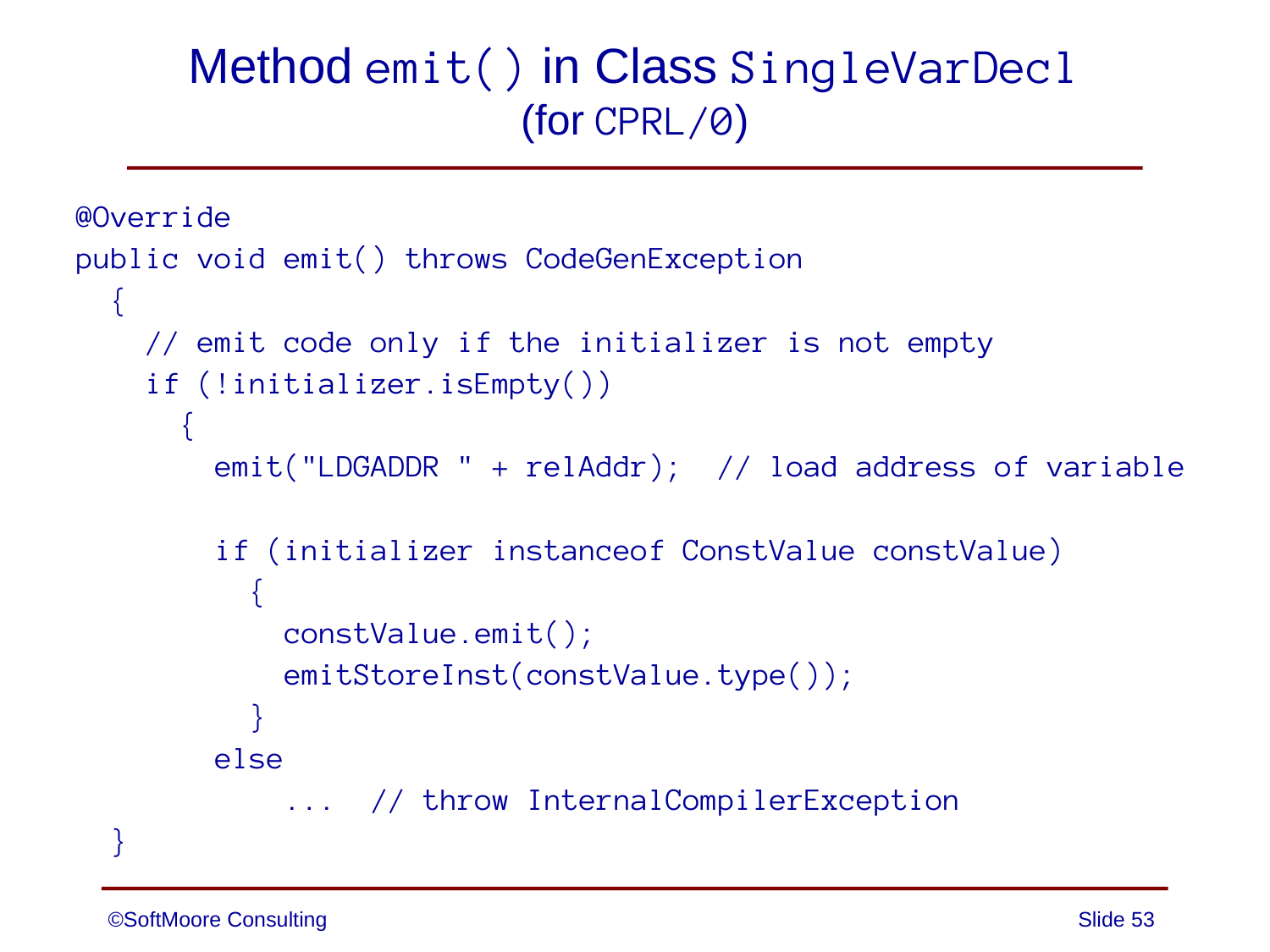

# Method emit() in Class SingleVarDecl (for CPRL/0)
@Override
public void emit() throws CodeGenException
  {
    // emit code only if the initializer is not empty
    if (!initializer.isEmpty())
      {
        emit("LDGADDR " + relAddr);  // load address of variable

        if (initializer instanceof ConstValue constValue)
          {
            constValue.emit();
            emitStoreInst(constValue.type());
          }
        else
            ...  // throw InternalCompilerException
  }

©SoftMoore Consulting
Slide 53